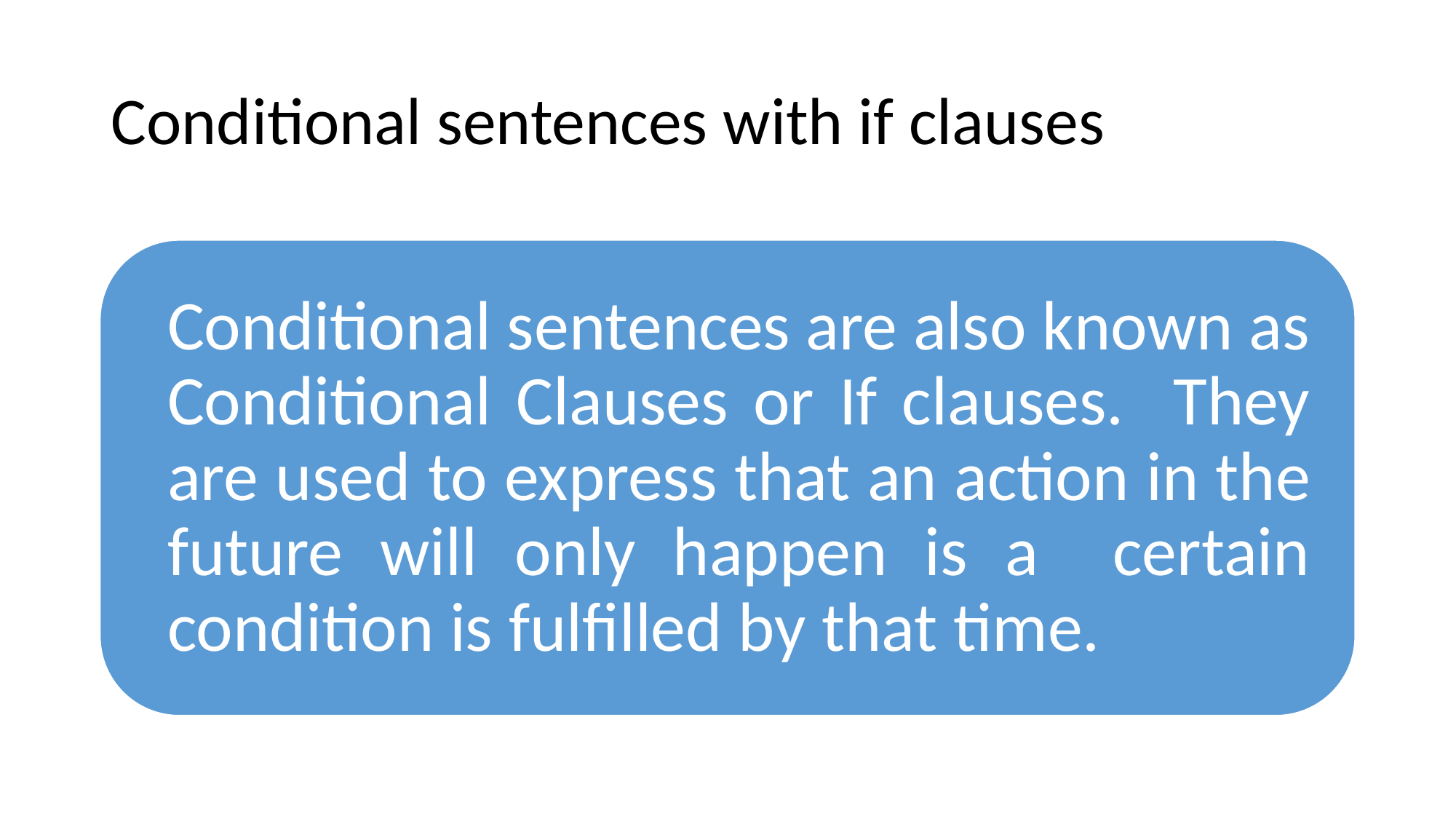

# Conditional sentences with if clauses
Conditional sentences are also known as Conditional Clauses or If clauses.  They are used to express that an action in the future will only happen is a  certain condition is fulfilled by that time.